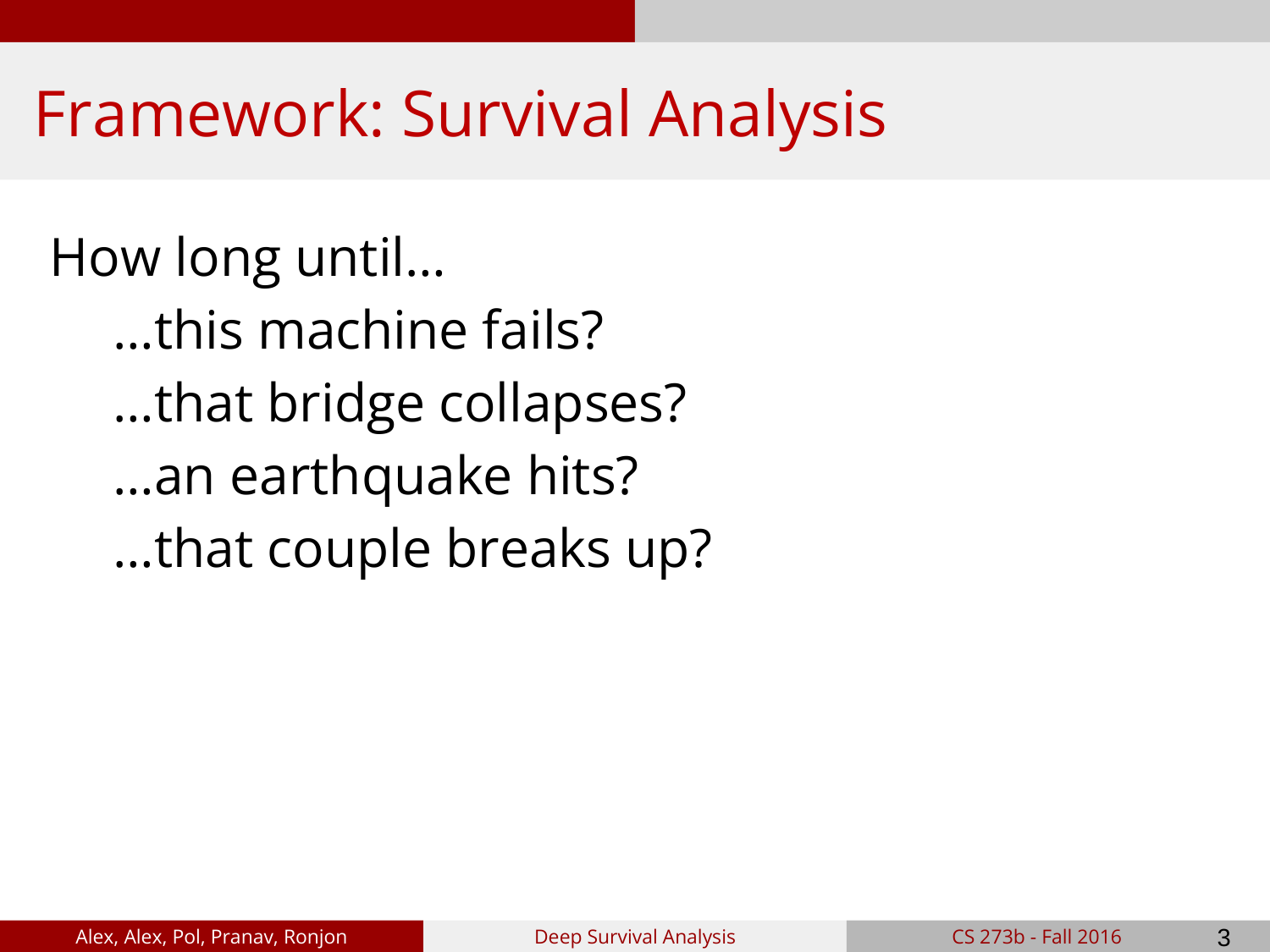

# Framework: Survival Analysis
How long until…
…this machine fails?
…that bridge collapses?
…an earthquake hits?
…that couple breaks up?
3